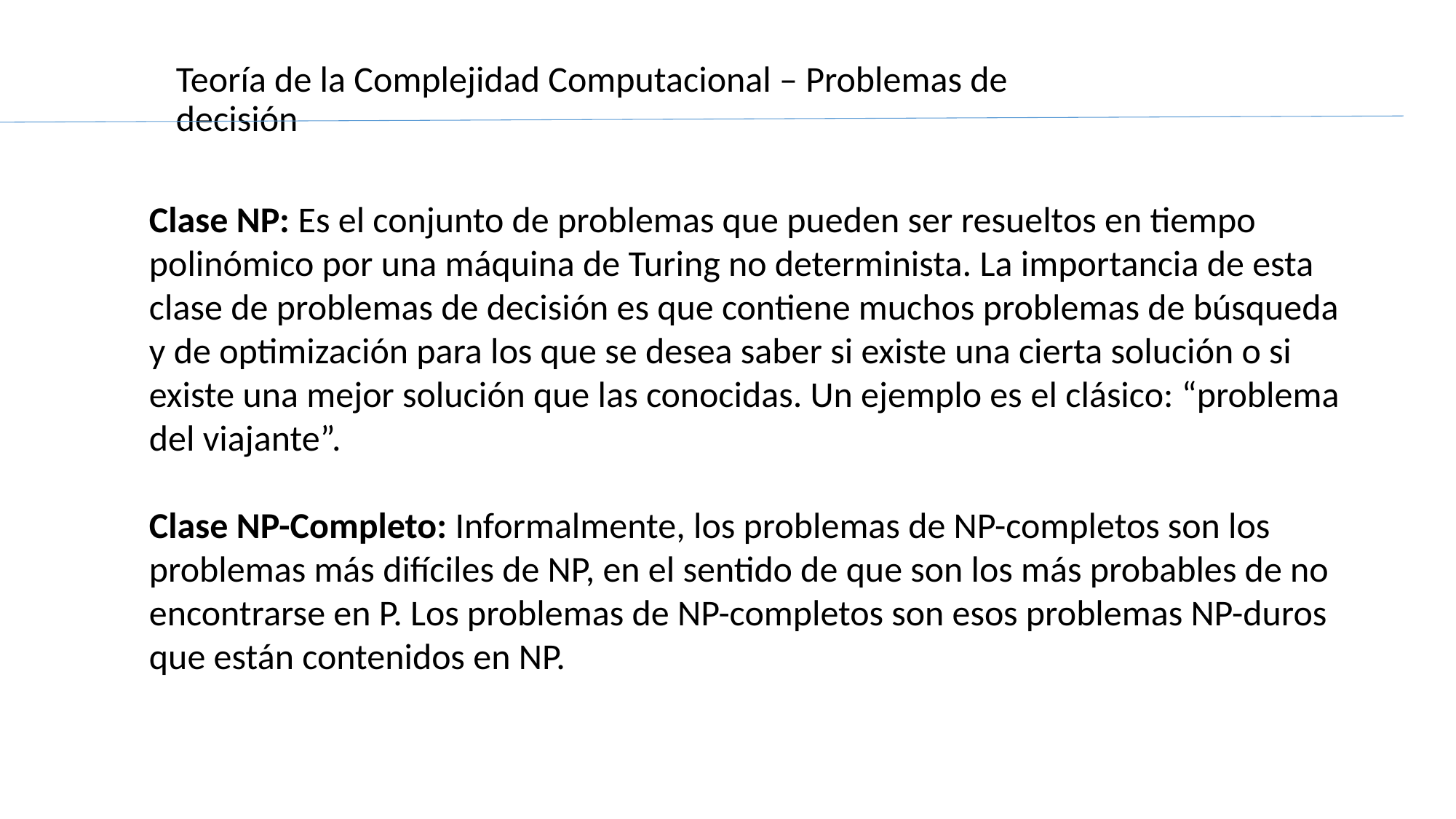

# Teoría de la Complejidad Computacional – Problemas de decisión
Clase NP: Es el conjunto de problemas que pueden ser resueltos en tiempo polinómico por una máquina de Turing no determinista. La importancia de esta clase de problemas de decisión es que contiene muchos problemas de búsqueda y de optimización para los que se desea saber si existe una cierta solución o si existe una mejor solución que las conocidas. Un ejemplo es el clásico: “problema del viajante”.

Clase NP-Completo: Informalmente, los problemas de NP-completos son los problemas más difíciles de NP, en el sentido de que son los más probables de no encontrarse en P. Los problemas de NP-completos son esos problemas NP-duros que están contenidos en NP.